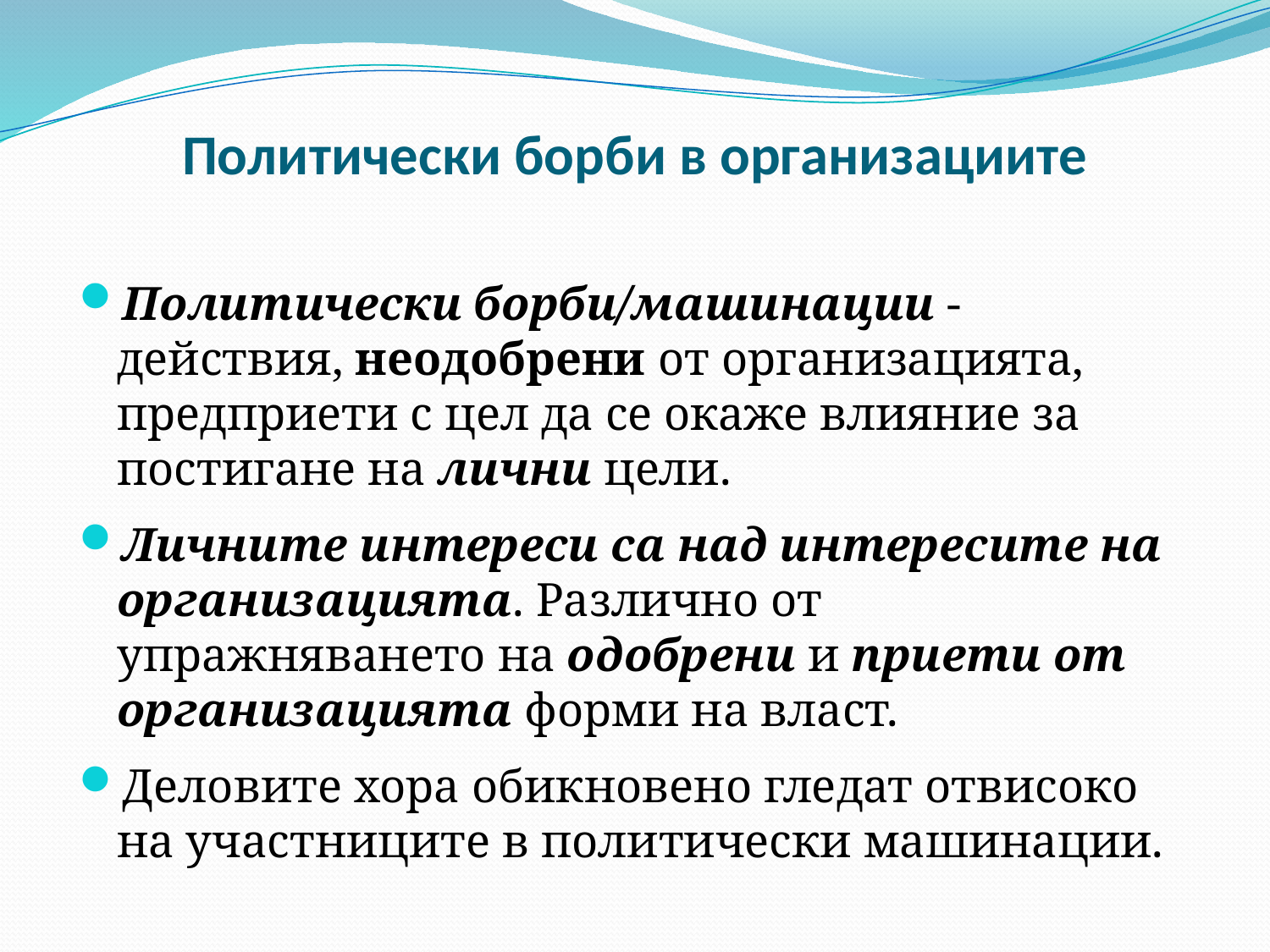

# Политически борби в организациите
Политически борби/машинации - действия, неодобрени от организацията, предприети с цел да се окаже влияние за постигане на лични цели.
Личните интереси са над интересите на организацията. Различно от упражняването на одобрени и приети от организацията форми на власт.
Деловите хора обикновено гледат отвисоко на участниците в политически машинации.